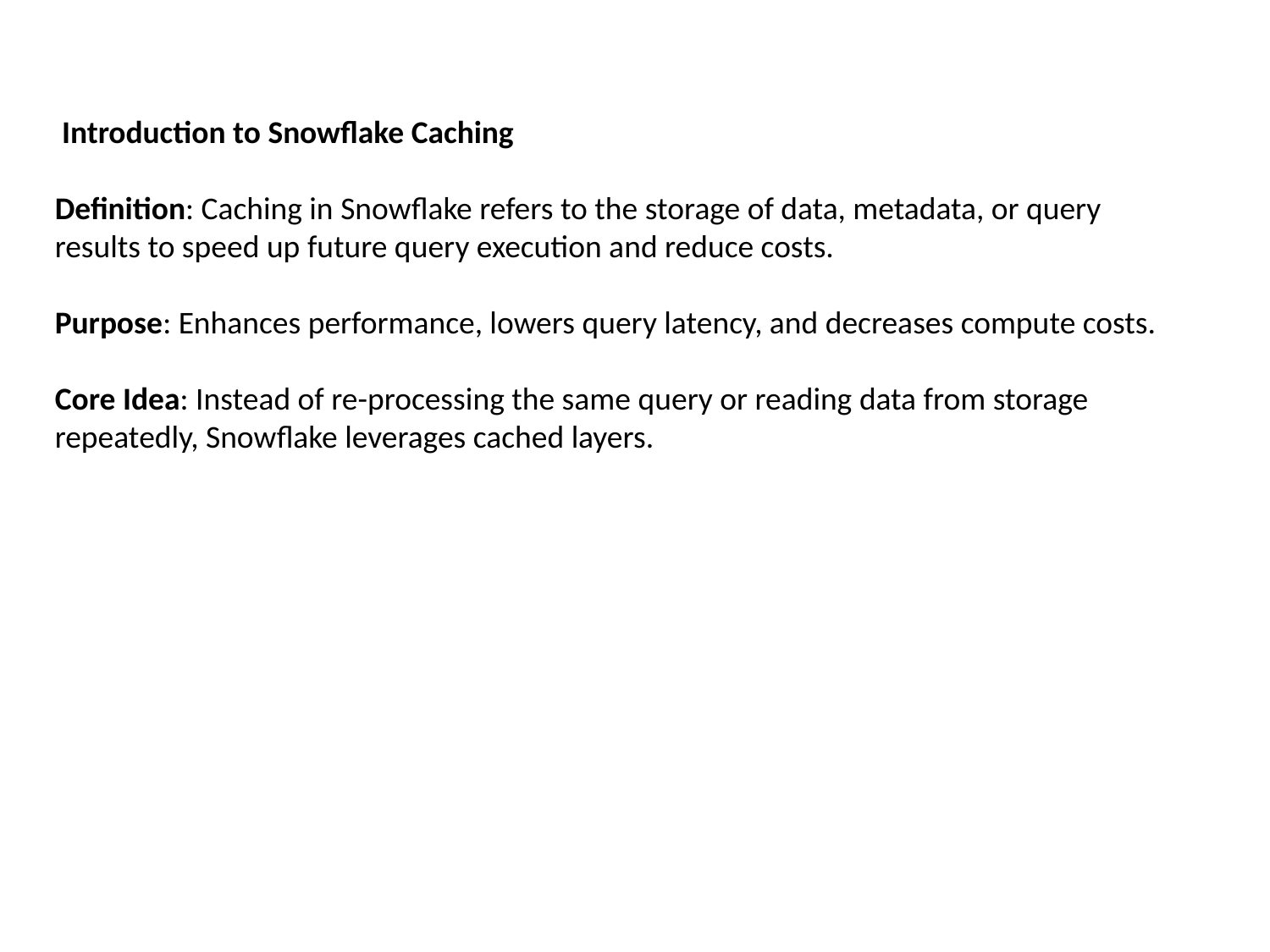

Introduction to Snowflake Caching

Definition: Caching in Snowflake refers to the storage of data, metadata, or query results to speed up future query execution and reduce costs.

Purpose: Enhances performance, lowers query latency, and decreases compute costs.

Core Idea: Instead of re-processing the same query or reading data from storage repeatedly, Snowflake leverages cached layers.